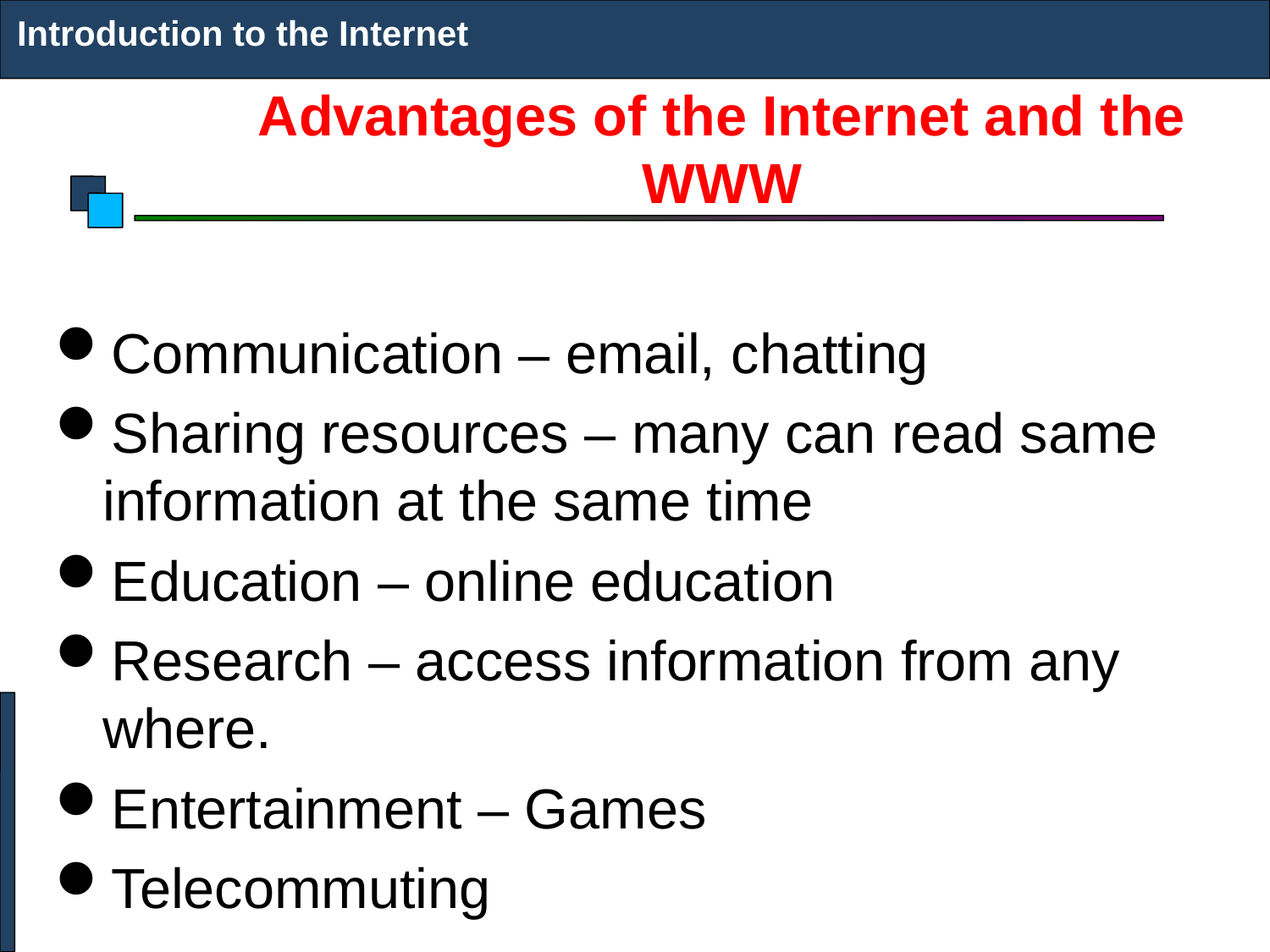

Introduction to the Internet
# Advantages of the Internet and the WWW

Communication – email, chatting
Sharing resources – many can read same information at the same time
Education – online education
Research – access information from any where.
Entertainment – Games
Telecommuting